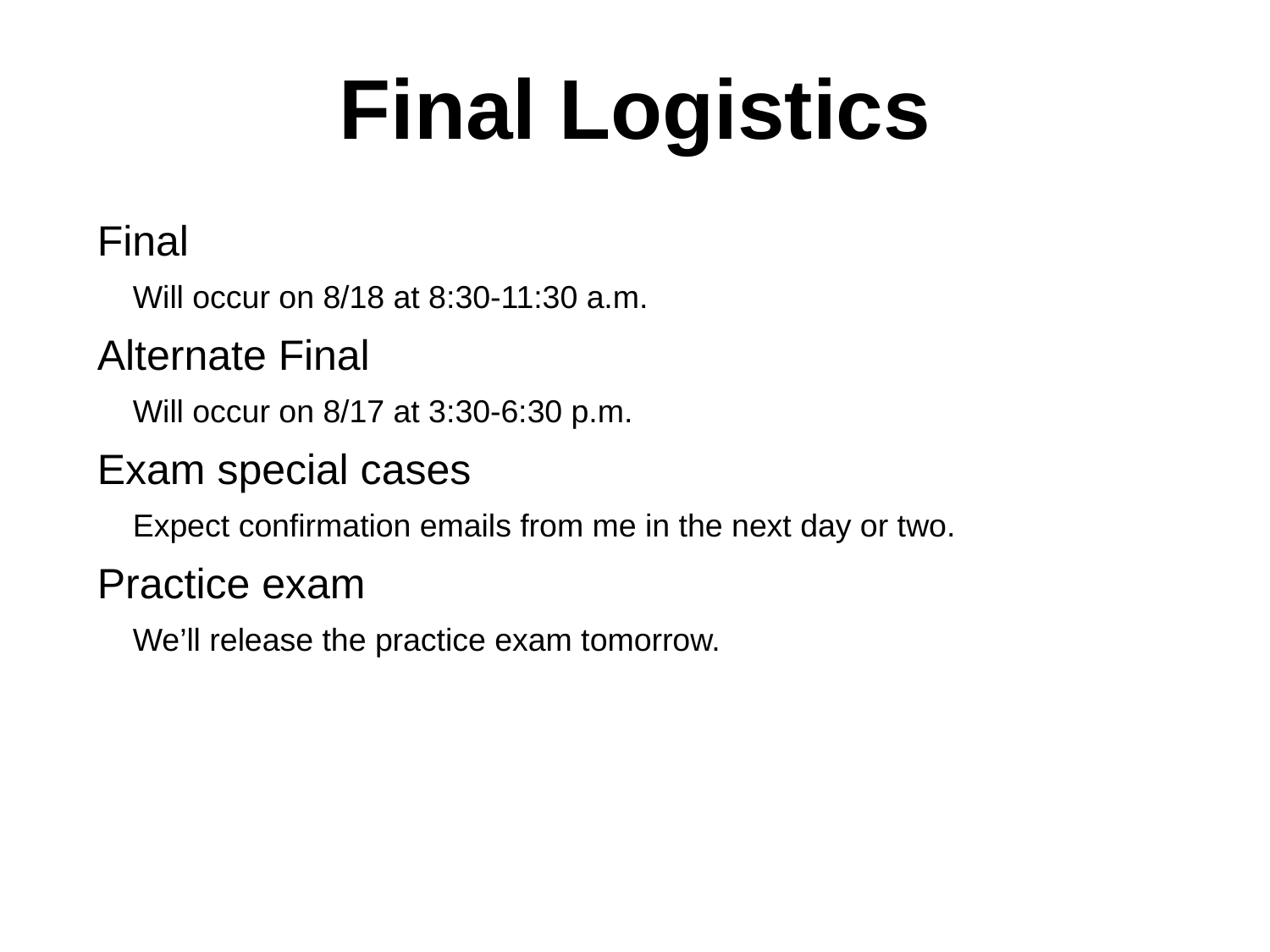

Final Logistics
Final

    Will occur on 8/18 at 8:30-11:30 a.m.

Alternate Final

    Will occur on 8/17 at 3:30-6:30 p.m.

Exam special cases

    Expect confirmation emails from me in the next day or two.

Practice exam

    We’ll release the practice exam tomorrow.